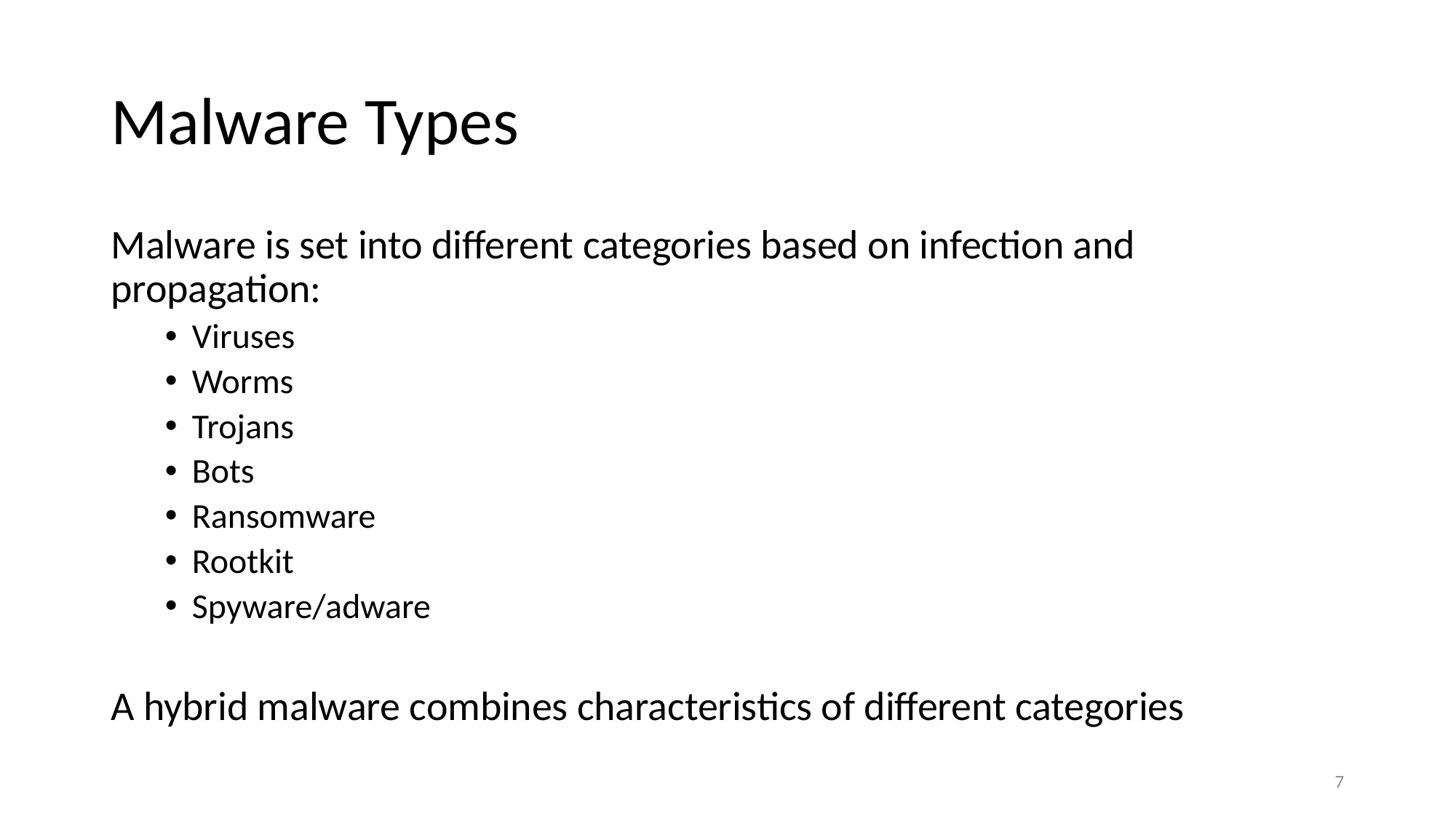

# Malware Types
Malware is set into different categories based on infection and propagation:
Viruses
Worms
Trojans
Bots
Ransomware
Rootkit
Spyware/adware

A hybrid malware combines characteristics of different categories
7